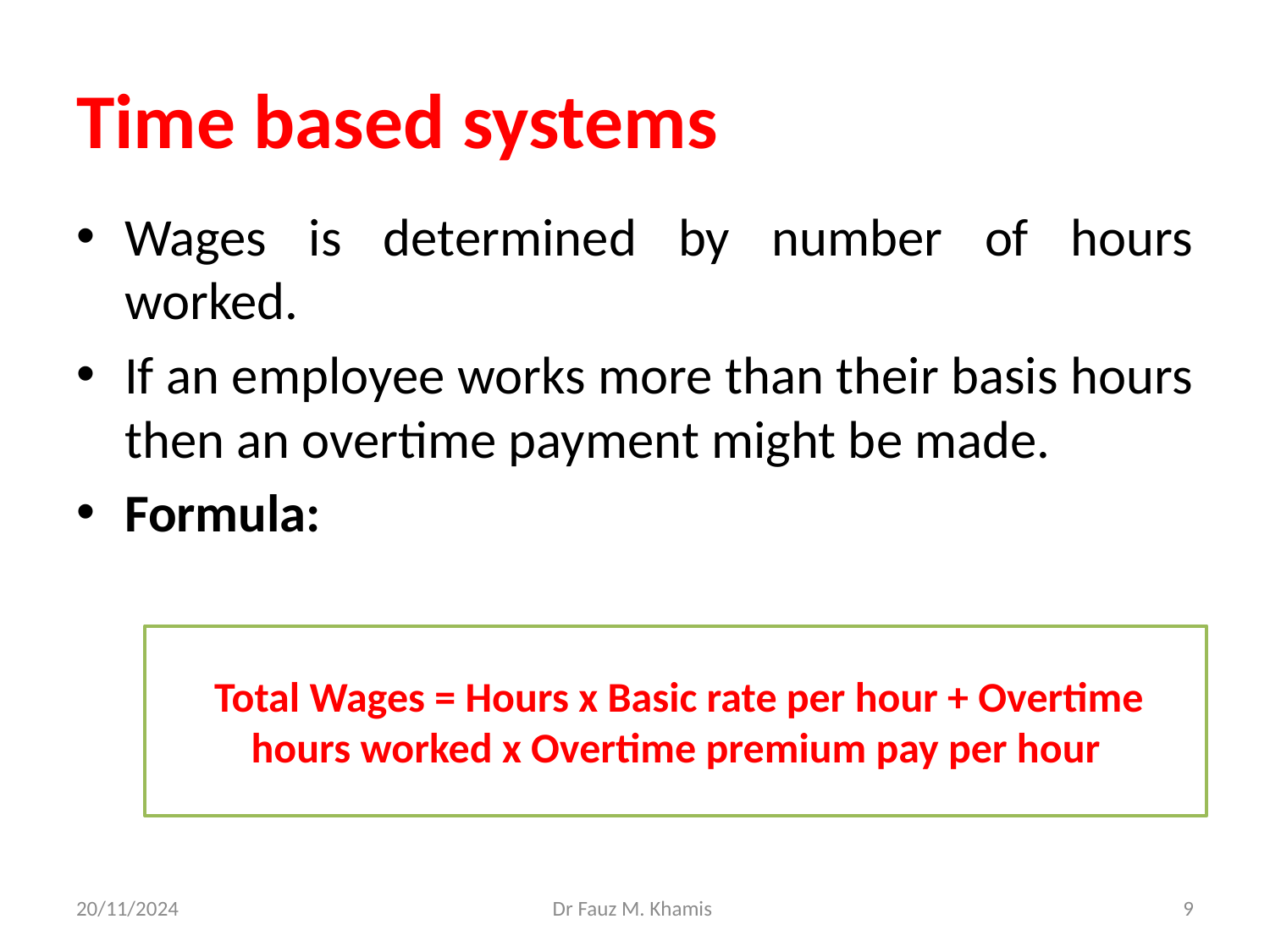

# Time based systems
Wages is determined by number of hours worked.
If an employee works more than their basis hours then an overtime payment might be made.
Formula:

 Total Wages = Hours x Basic rate per hour + Overtime hours worked x Overtime premium pay per hour
20/11/2024
Dr Fauz M. Khamis
9